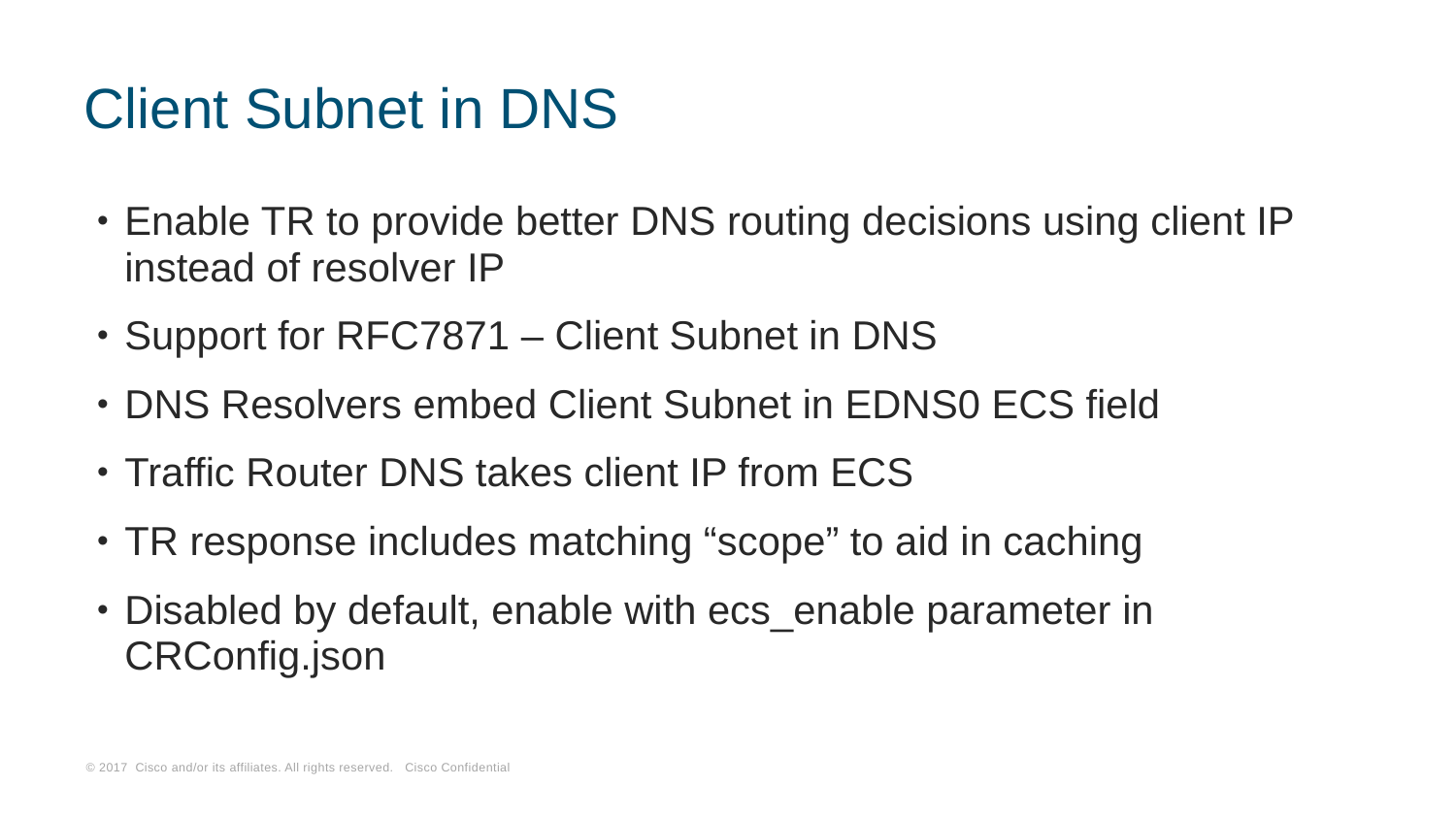

# Client Subnet in DNS
Enable TR to provide better DNS routing decisions using client IP instead of resolver IP
Support for RFC7871 – Client Subnet in DNS
DNS Resolvers embed Client Subnet in EDNS0 ECS field
Traffic Router DNS takes client IP from ECS
TR response includes matching “scope” to aid in caching
Disabled by default, enable with ecs_enable parameter in CRConfig.json